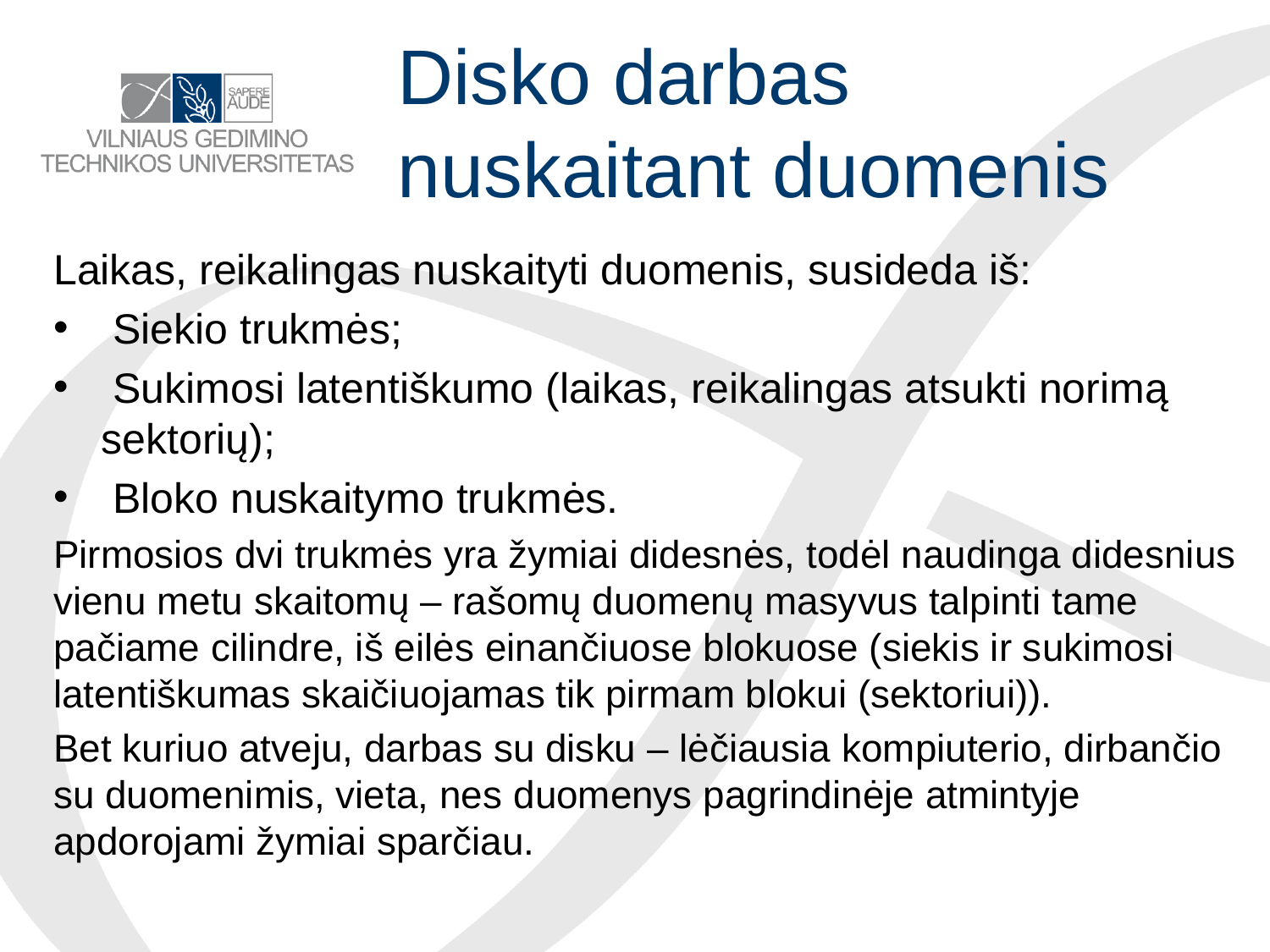

# Disko darbas nuskaitant duomenis
Laikas, reikalingas nuskaityti duomenis, susideda iš:
 Siekio trukmės;
 Sukimosi latentiškumo (laikas, reikalingas atsukti norimą sektorių);
 Bloko nuskaitymo trukmės.
Pirmosios dvi trukmės yra žymiai didesnės, todėl naudinga didesnius vienu metu skaitomų – rašomų duomenų masyvus talpinti tame pačiame cilindre, iš eilės einančiuose blokuose (siekis ir sukimosi latentiškumas skaičiuojamas tik pirmam blokui (sektoriui)).
Bet kuriuo atveju, darbas su disku – lėčiausia kompiuterio, dirbančio su duomenimis, vieta, nes duomenys pagrindinėje atmintyje apdorojami žymiai sparčiau.